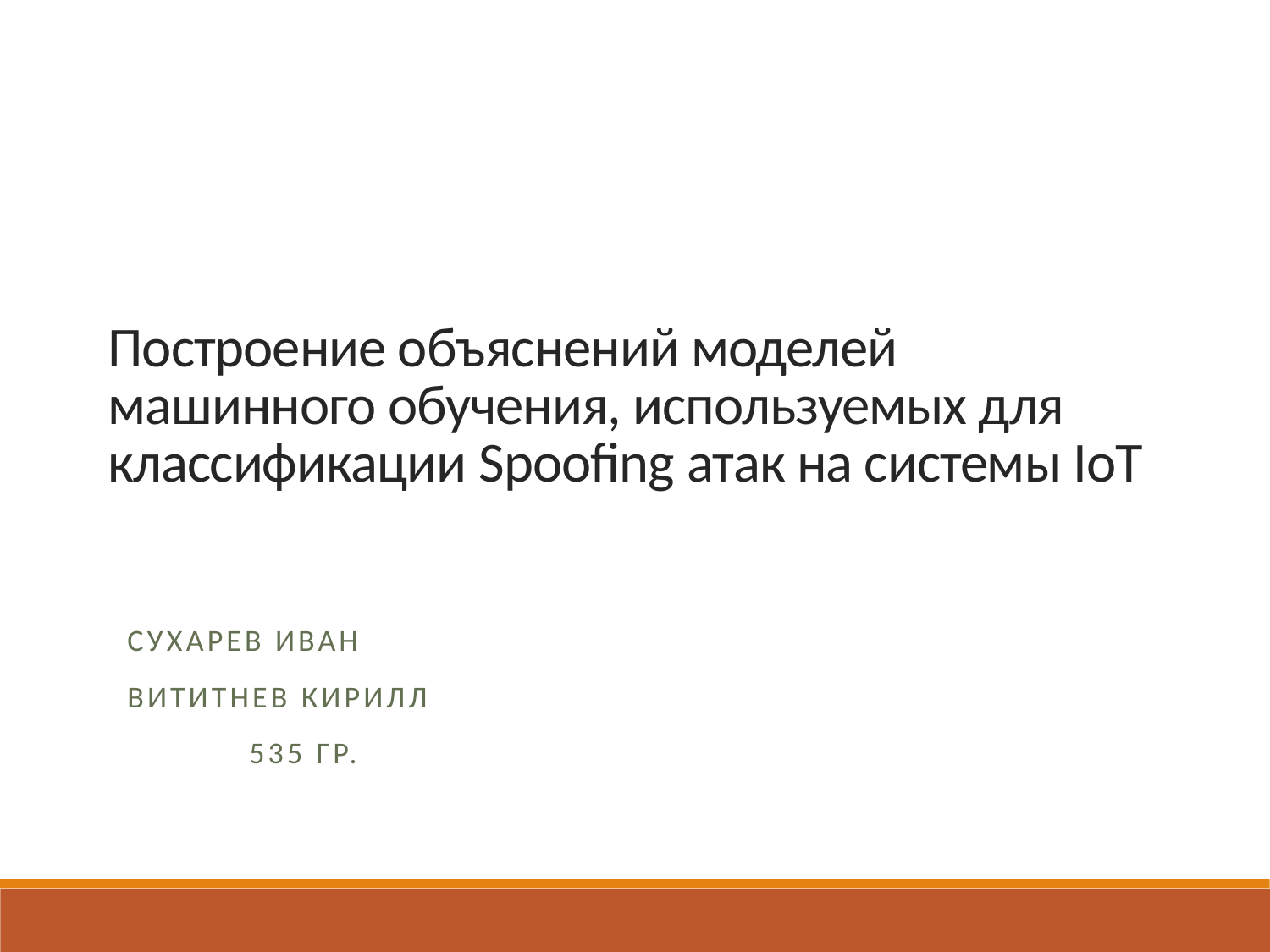

# Построение объяснений моделей машинного обучения, используемых для классификации Spoofing атак на системы IoT
Сухарев Иван
Вититнев кирилл
							535 гр.